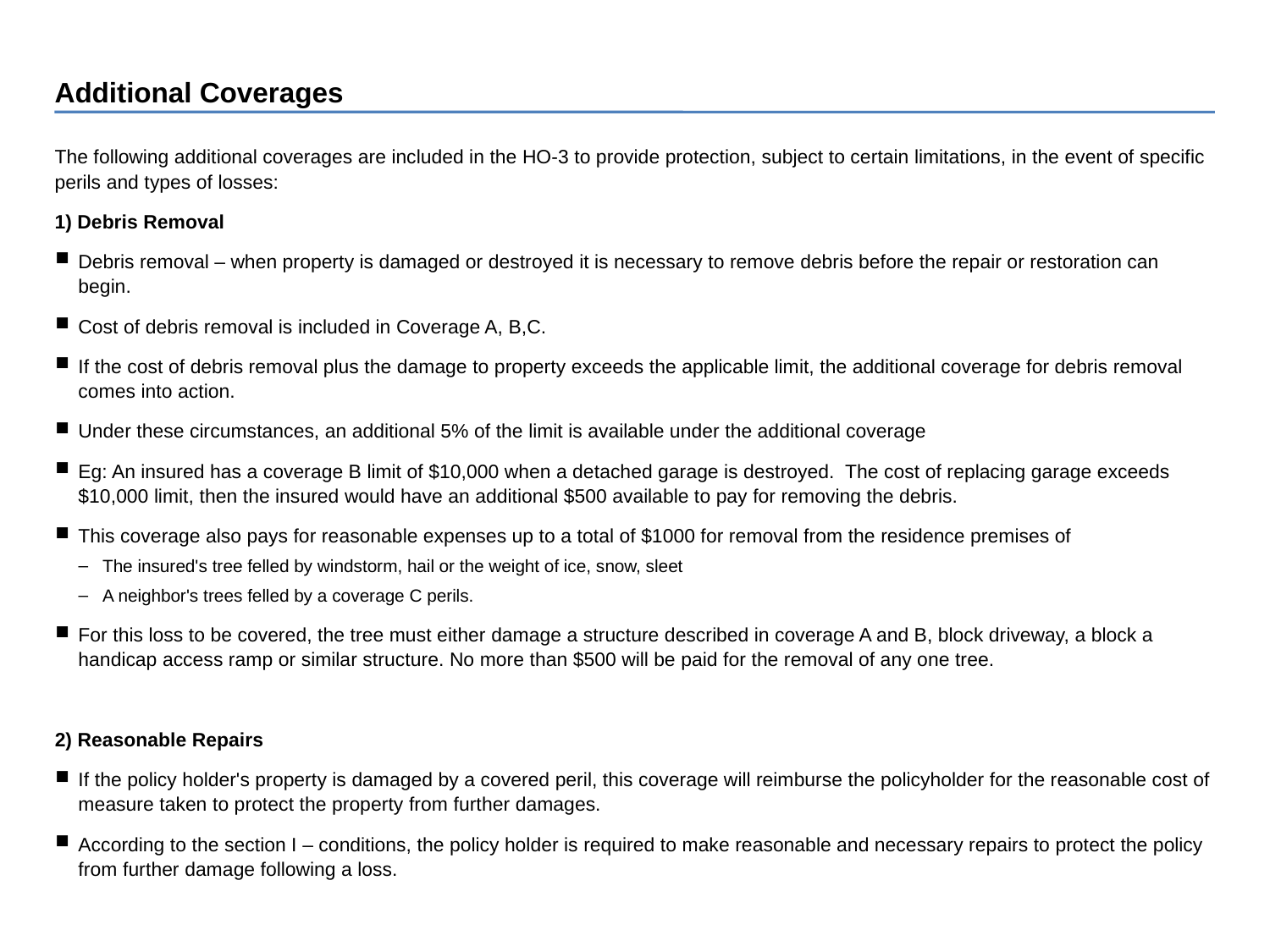

Additional Coverages

The following additional coverages are included in the HO-3 to provide protection, subject to certain limitations, in the event of specific perils and types of losses:
1) Debris Removal
Debris removal – when property is damaged or destroyed it is necessary to remove debris before the repair or restoration can begin.
Cost of debris removal is included in Coverage A, B,C.
If the cost of debris removal plus the damage to property exceeds the applicable limit, the additional coverage for debris removal comes into action.
Under these circumstances, an additional 5% of the limit is available under the additional coverage
Eg: An insured has a coverage B limit of $10,000 when a detached garage is destroyed.  The cost of replacing garage exceeds $10,000 limit, then the insured would have an additional $500 available to pay for removing the debris.
This coverage also pays for reasonable expenses up to a total of $1000 for removal from the residence premises of
The insured's tree felled by windstorm, hail or the weight of ice, snow, sleet
A neighbor's trees felled by a coverage C perils.
For this loss to be covered, the tree must either damage a structure described in coverage A and B, block driveway, a block a handicap access ramp or similar structure. No more than $500 will be paid for the removal of any one tree.

2) Reasonable Repairs
If the policy holder's property is damaged by a covered peril, this coverage will reimburse the policyholder for the reasonable cost of measure taken to protect the property from further damages.
According to the section I – conditions, the policy holder is required to make reasonable and necessary repairs to protect the policy from further damage following a loss.